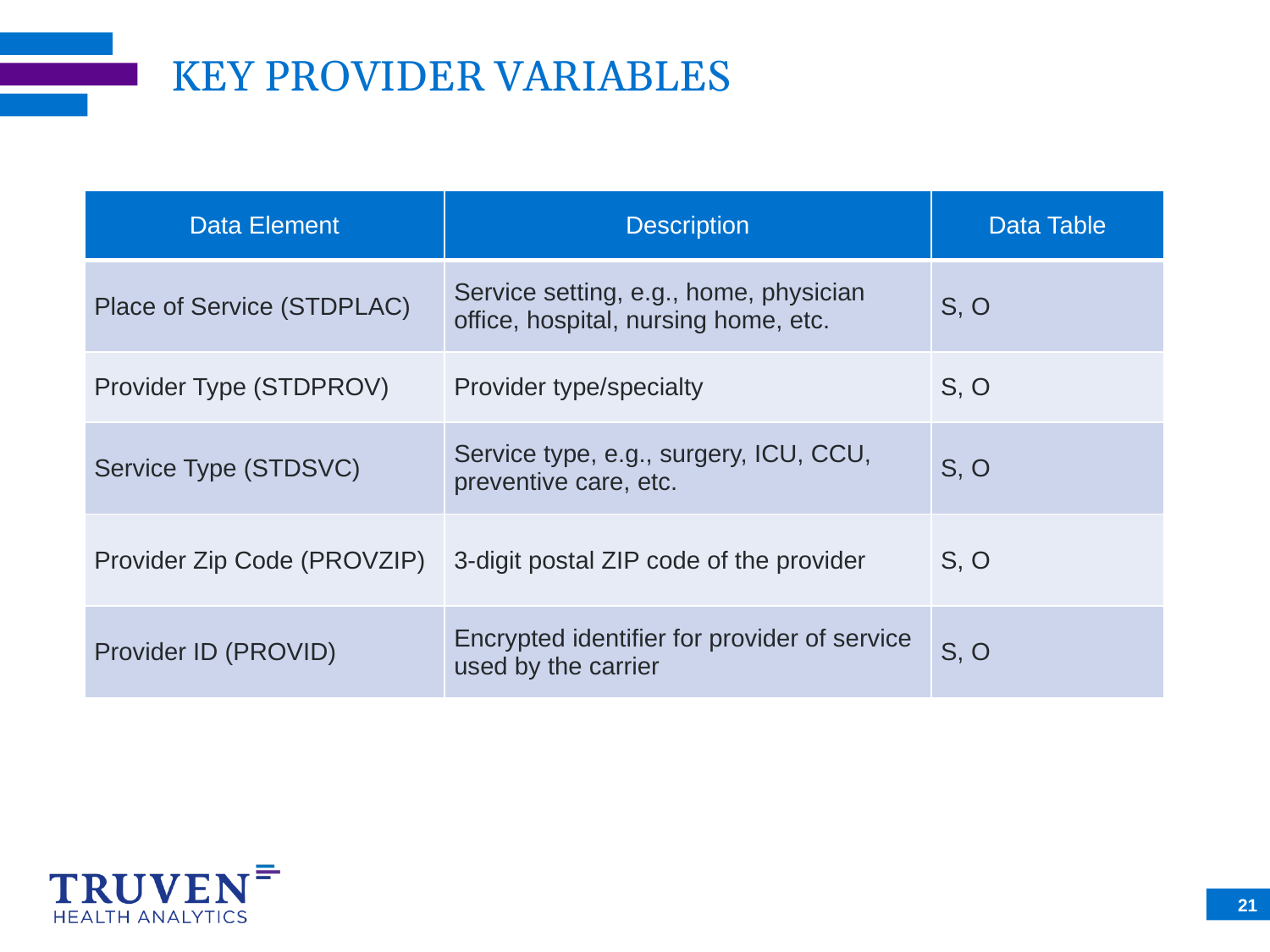

# KEY PROVIDER VARIABLES
| Data Element | Description | Data Table |
| --- | --- | --- |
| Place of Service (STDPLAC) | Service setting, e.g., home, physician office, hospital, nursing home, etc. | S, O |
| Provider Type (STDPROV) | Provider type/specialty | S, O |
| Service Type (STDSVC) | Service type, e.g., surgery, ICU, CCU, preventive care, etc. | S, O |
| Provider Zip Code (PROVZIP) | 3-digit postal ZIP code of the provider | S, O |
| Provider ID (PROVID) | Encrypted identifier for provider of service used by the carrier | S, O |
21